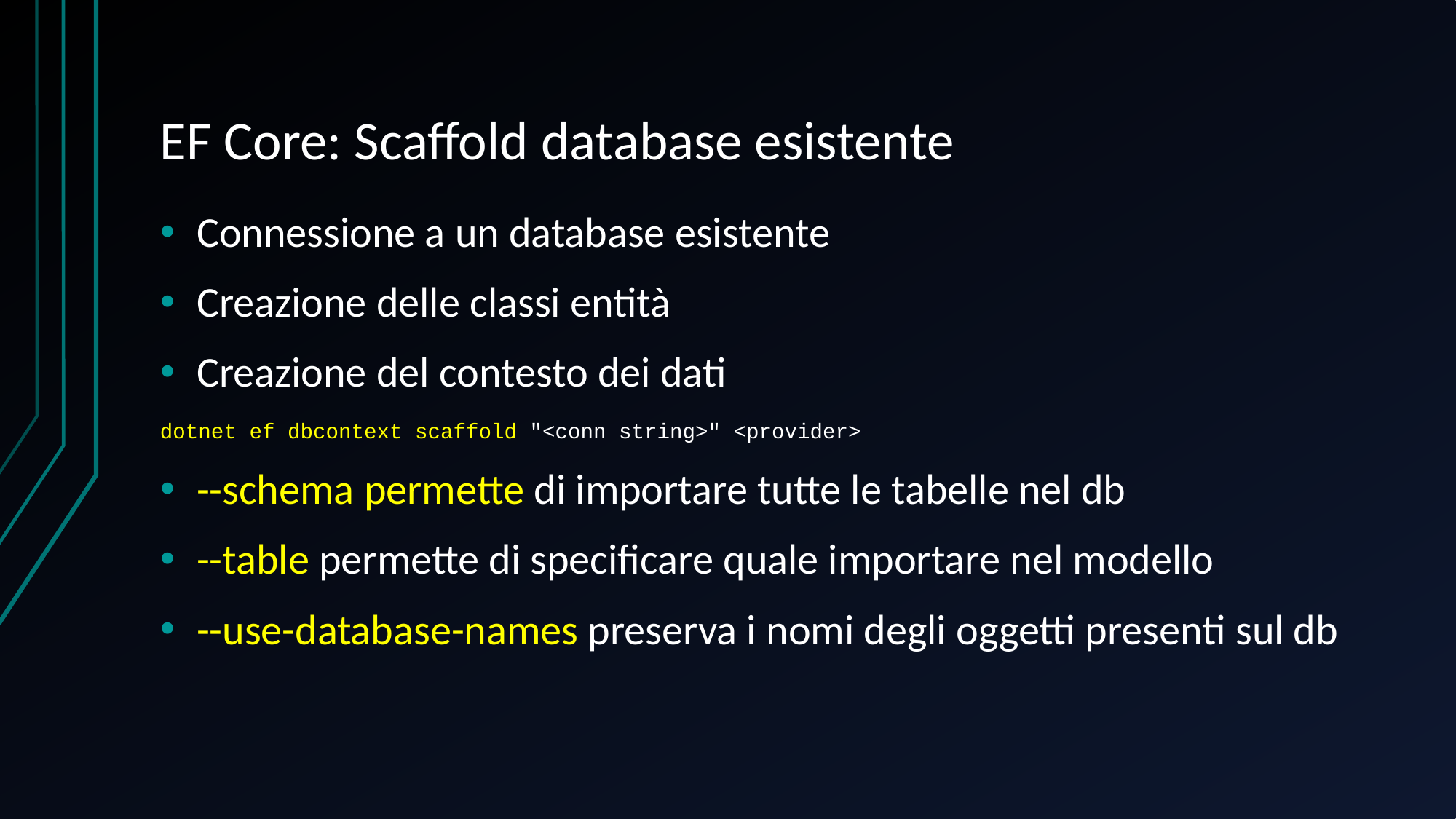

# EF Core: Scaffold database esistente
Connessione a un database esistente
Creazione delle classi entità
Creazione del contesto dei dati
dotnet ef dbcontext scaffold "<conn string>" <provider>
--schema permette di importare tutte le tabelle nel db
--table permette di specificare quale importare nel modello
--use-database-names preserva i nomi degli oggetti presenti sul db